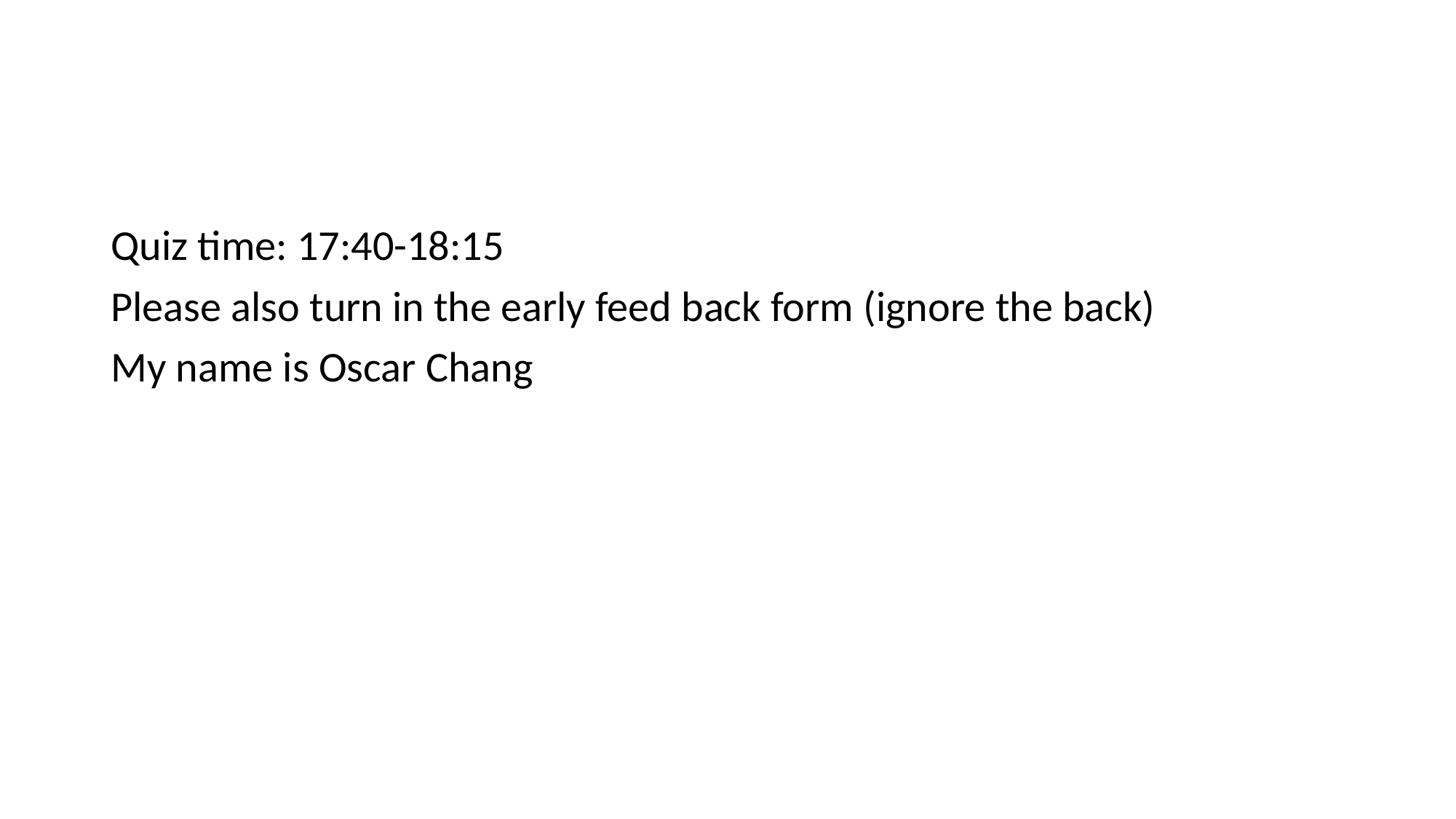

#
Quiz time: 17:40-18:15
Please also turn in the early feed back form (ignore the back)
My name is Oscar Chang